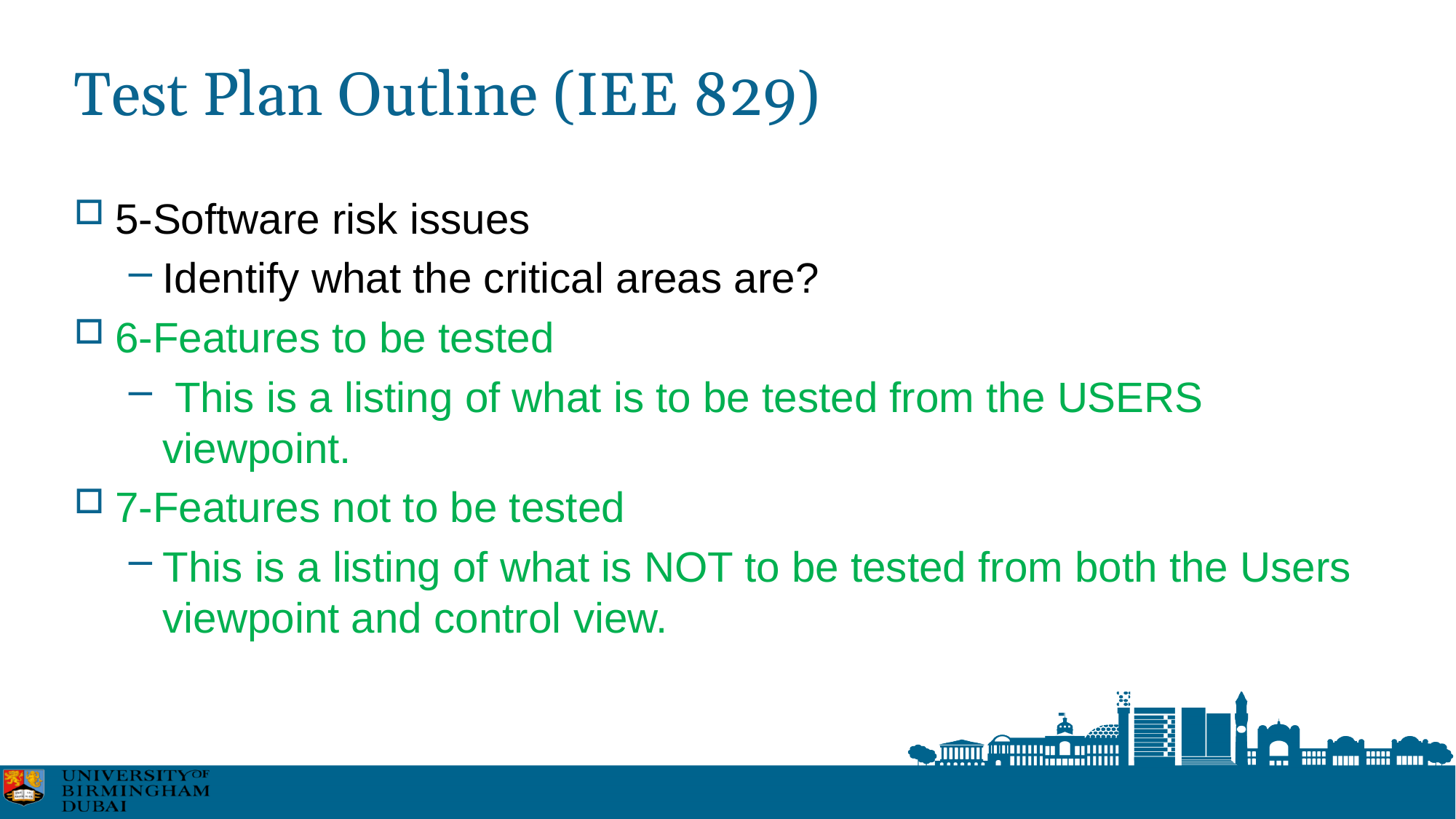

# Test Plan Outline (IEE 829)
5-Software risk issues
Identify what the critical areas are?
6-Features to be tested
 This is a listing of what is to be tested from the USERS viewpoint.
7-Features not to be tested
This is a listing of what is NOT to be tested from both the Users viewpoint and control view.